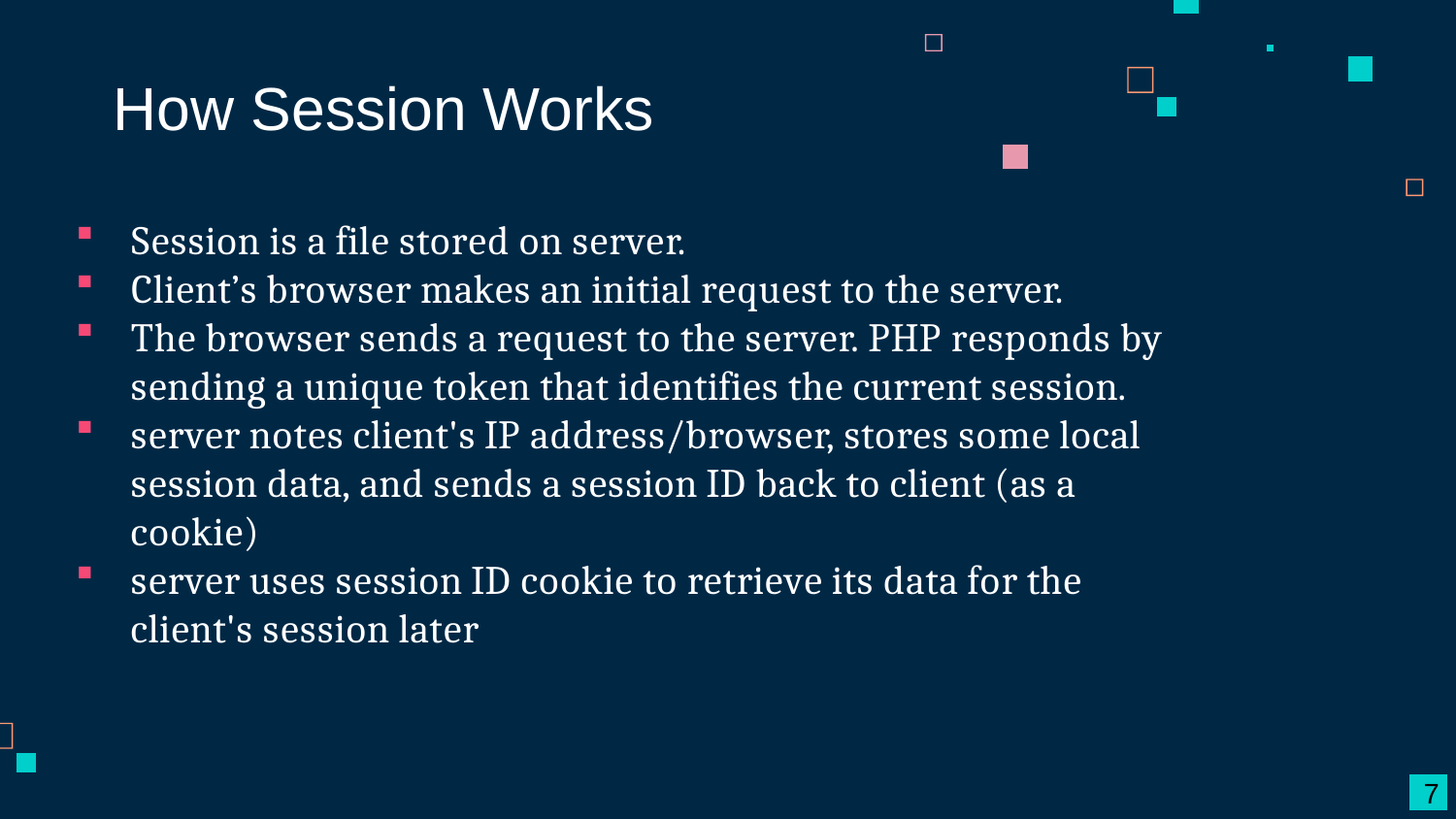

# How Session Works
Session is a file stored on server.
Client’s browser makes an initial request to the server.
The browser sends a request to the server. PHP responds by sending a unique token that identifies the current session.
server notes client's IP address/browser, stores some local session data, and sends a session ID back to client (as a cookie)
server uses session ID cookie to retrieve its data for the client's session later
7